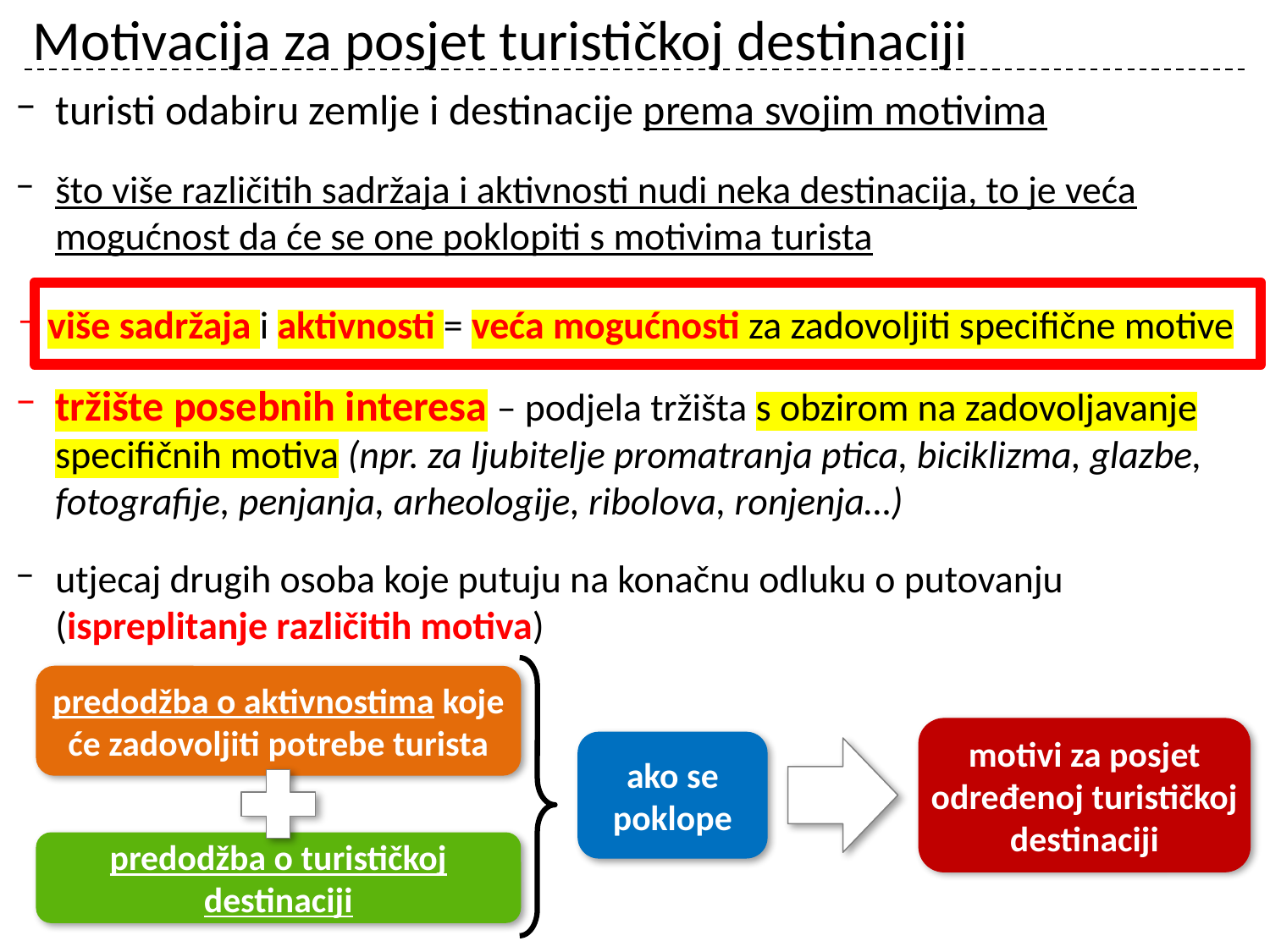

# Motivacija za posjet turističkoj destinaciji
turisti odabiru zemlje i destinacije prema svojim motivima
što više različitih sadržaja i aktivnosti nudi neka destinacija, to je veća mogućnost da će se one poklopiti s motivima turista
više sadržaja i aktivnosti = veća mogućnosti za zadovoljiti specifične motive
tržište posebnih interesa – podjela tržišta s obzirom na zadovoljavanje specifičnih motiva (npr. za ljubitelje promatranja ptica, biciklizma, glazbe, fotografije, penjanja, arheologije, ribolova, ronjenja…)
utjecaj drugih osoba koje putuju na konačnu odluku o putovanju (ispreplitanje različitih motiva)

predodžba o aktivnostima koje će zadovoljiti potrebe turista
motivi za posjet određenoj turističkoj destinaciji
ako se poklope

predodžba o turističkoj destinaciji